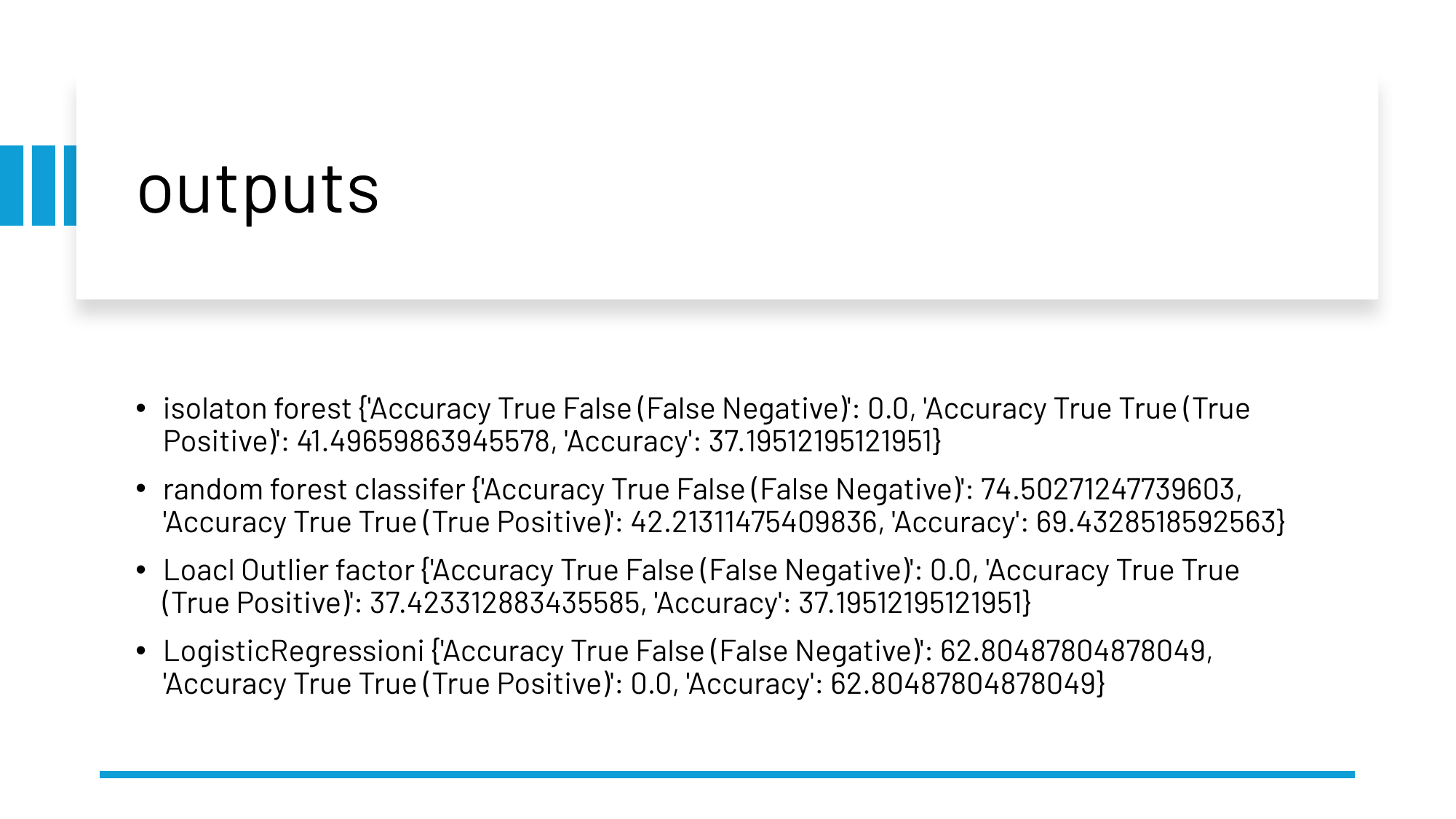

# outputs

isolaton forest {'Accuracy True False (False Negative)': 0.0, 'Accuracy True True (True Positive)': 41.49659863945578, 'Accuracy': 37.19512195121951}
random forest classifer {'Accuracy True False (False Negative)': 74.50271247739603, 'Accuracy True True (True Positive)': 42.21311475409836, 'Accuracy': 69.4328518592563}
Loacl Outlier factor {'Accuracy True False (False Negative)': 0.0, 'Accuracy True True (True Positive)': 37.423312883435585, 'Accuracy': 37.19512195121951}
LogisticRegressioni {'Accuracy True False (False Negative)': 62.80487804878049, 'Accuracy True True (True Positive)': 0.0, 'Accuracy': 62.80487804878049}